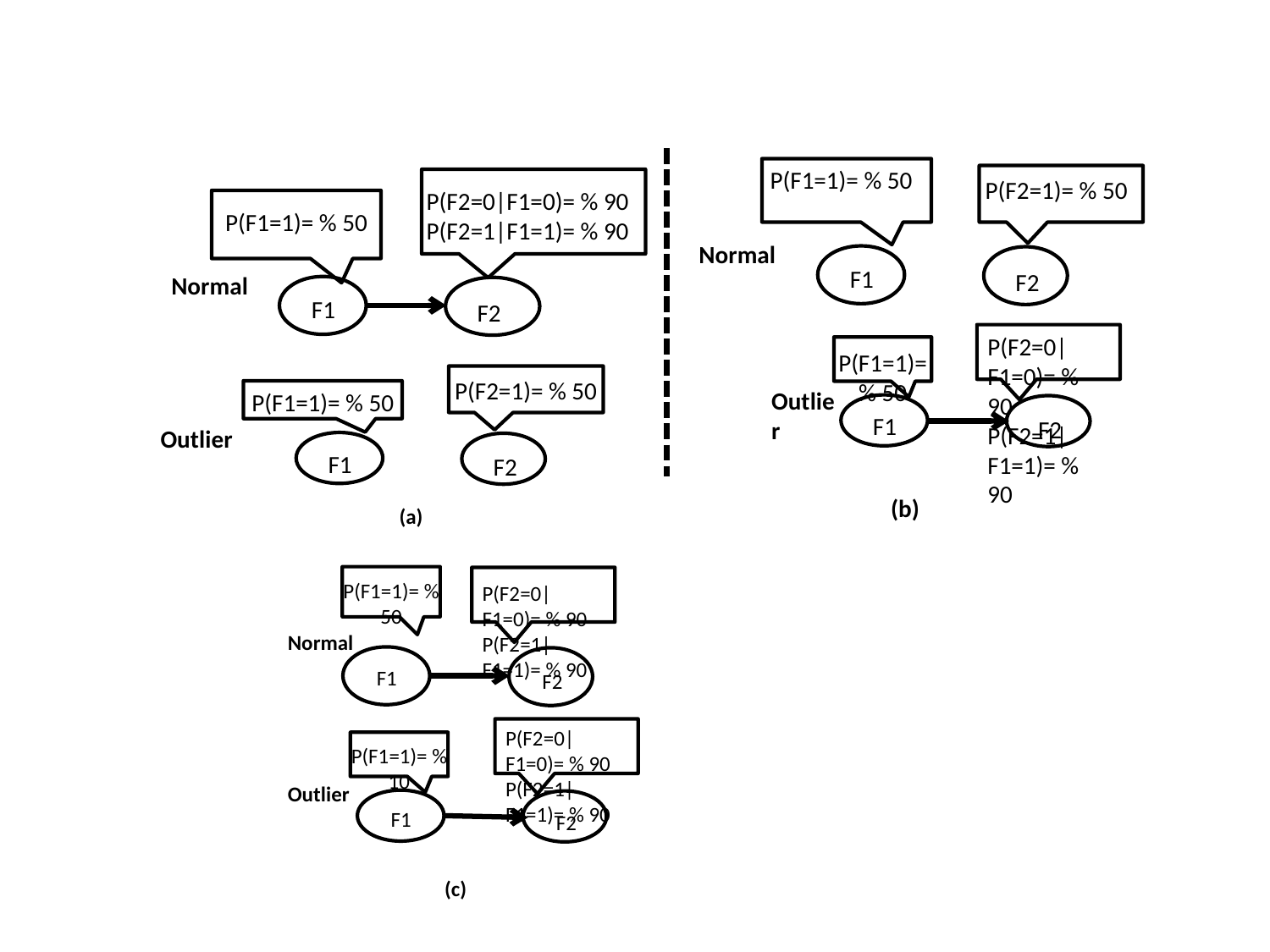

P(F1=1)= % 50

Normal

F1

F2

P(F2=1)= % 50

P(F2=0|F1=0)= % 90
P(F2=1|F1=1)= % 90

P(F1=1)= % 50
Normal

F1

F2

P(F2=0|F1=0)= % 90
P(F2=1|F1=1)= % 90

P(F1=1)= % 50
Outlier

F1

F2

P(F2=1)= % 50
P(F1=1)= % 50

Outlier

F1

F2
(b)
(a)

P(F1=1)= % 50

P(F2=0|F1=0)= % 90
P(F2=1|F1=1)= % 90
Normal

F1

F2

P(F2=0|F1=0)= % 90
P(F2=1|F1=1)= % 90

P(F1=1)= % 10
Outlier

F1

F2
(c)